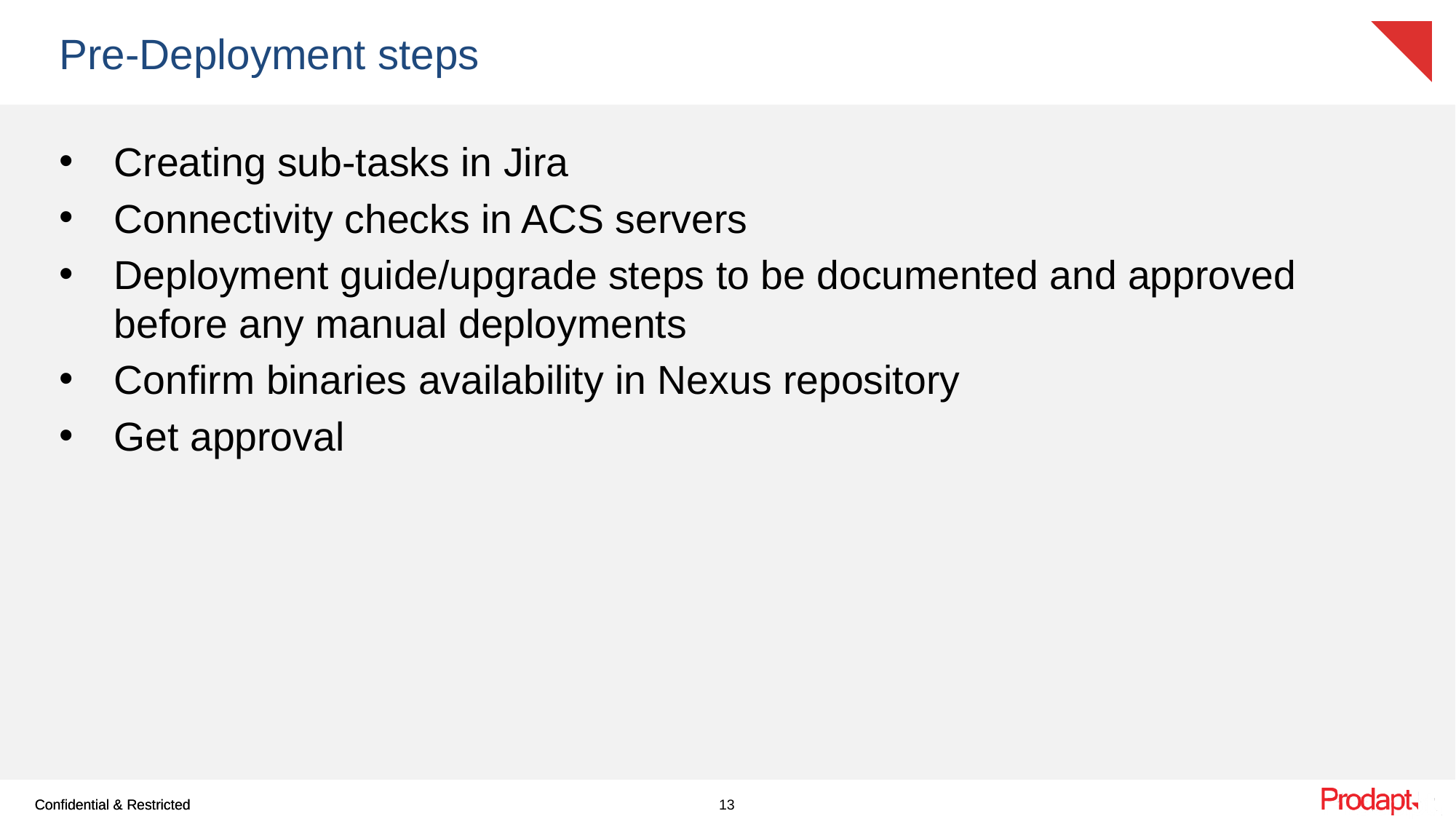

# Pre-Deployment steps
Creating sub-tasks in Jira
Connectivity checks in ACS servers
Deployment guide/upgrade steps to be documented and approved before any manual deployments
Confirm binaries availability in Nexus repository
Get approval
13